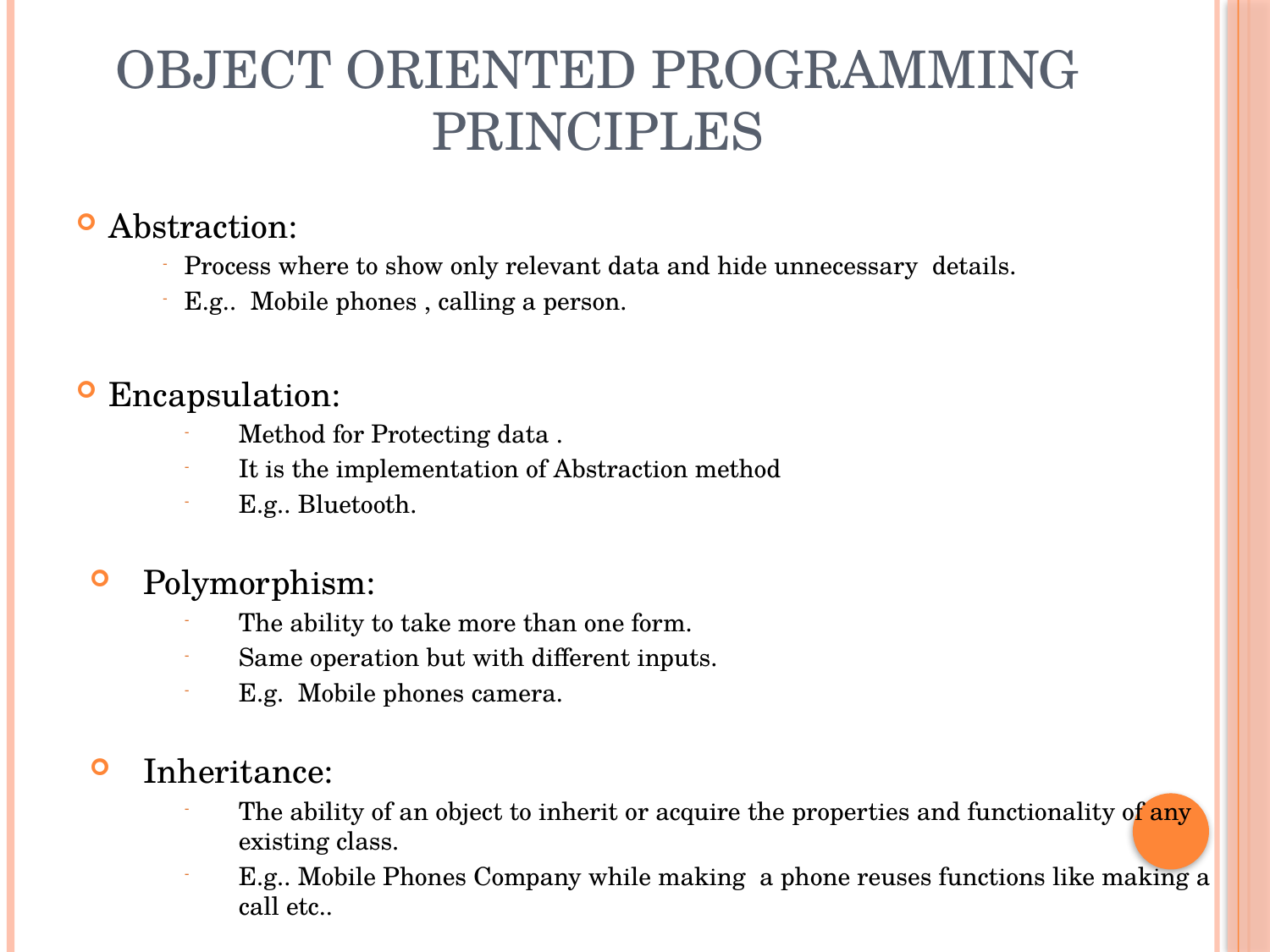

# OBJECT ORIENTED PROGRAMMING PRINCIPLES
Abstraction:
Process where to show only relevant data and hide unnecessary  details.
E.g..  Mobile phones , calling a person.

Encapsulation:
Method for Protecting data .
It is the implementation of Abstraction method
E.g.. Bluetooth.

Polymorphism:
The ability to take more than one form.
Same operation but with different inputs.
E.g.  Mobile phones camera.

Inheritance:
The ability of an object to inherit or acquire the properties and functionality of any existing class.
E.g.. Mobile Phones Company while making  a phone reuses functions like making a call etc..